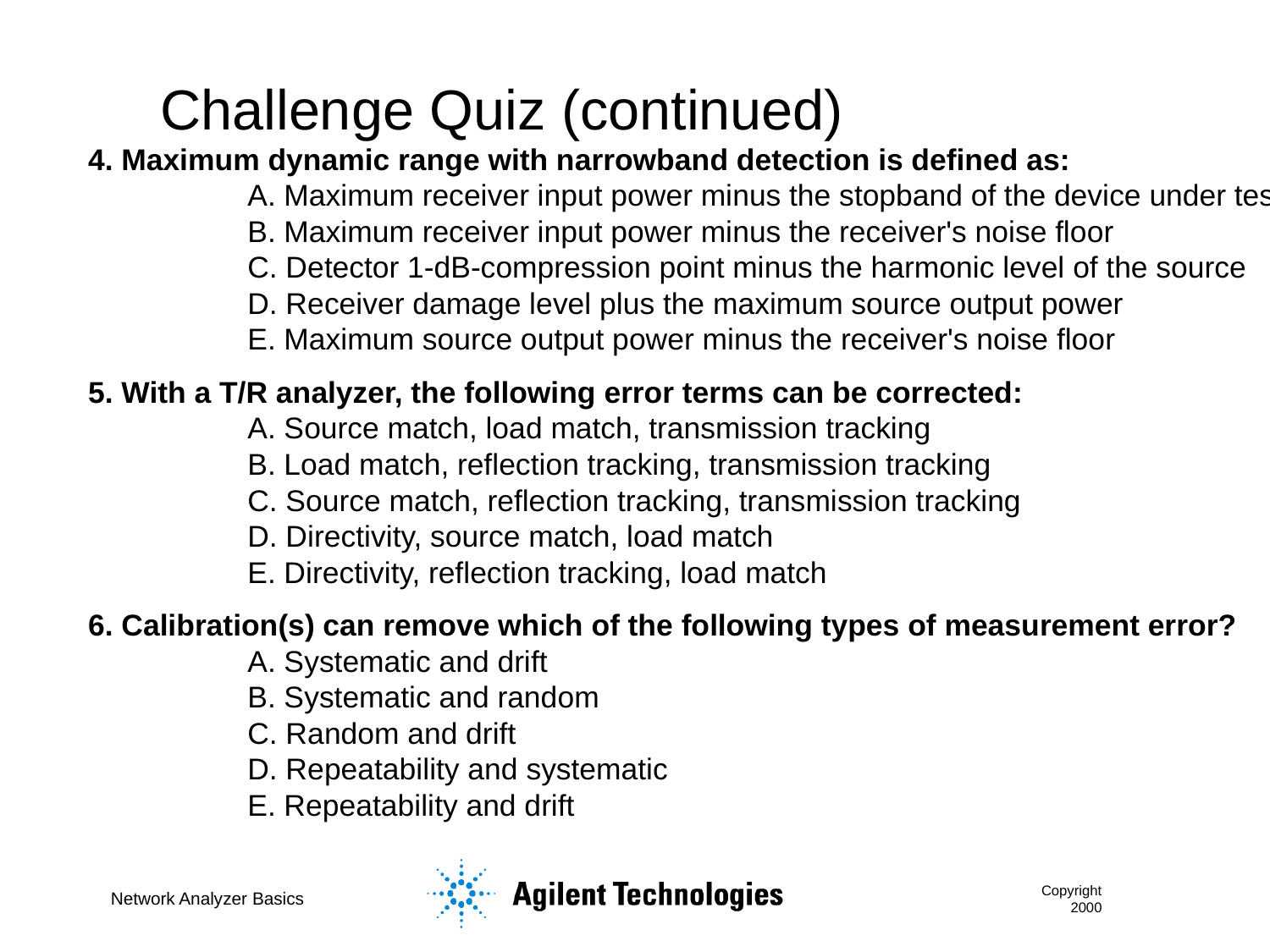

Challenge Quiz (continued)
4. Maximum dynamic range with narrowband detection is defined as:
		A. Maximum receiver input power minus the stopband of the device under test
		B. Maximum receiver input power minus the receiver's noise floor
		C. Detector 1-dB-compression point minus the harmonic level of the source
		D. Receiver damage level plus the maximum source output power
		E. Maximum source output power minus the receiver's noise floor

5. With a T/R analyzer, the following error terms can be corrected:
		A. Source match, load match, transmission tracking
		B. Load match, reflection tracking, transmission tracking
		C. Source match, reflection tracking, transmission tracking
		D. Directivity, source match, load match
		E. Directivity, reflection tracking, load match

6. Calibration(s) can remove which of the following types of measurement error?
		A. Systematic and drift
		B. Systematic and random
		C. Random and drift
		D. Repeatability and systematic
		E. Repeatability and drift

Copyright 2000
Network Analyzer Basics